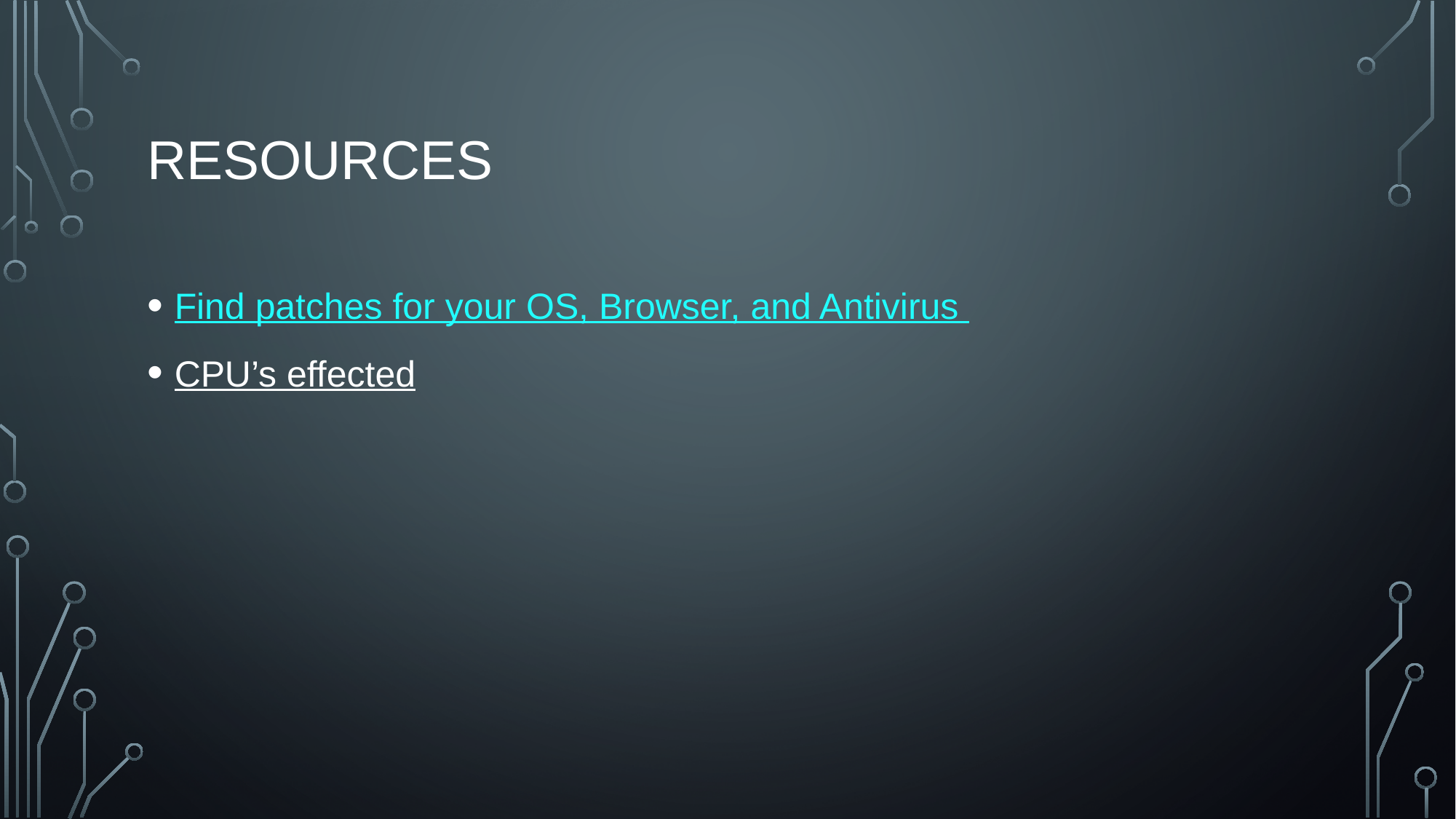

# Resources
Find patches for your OS, Browser, and Antivirus
CPU’s effected